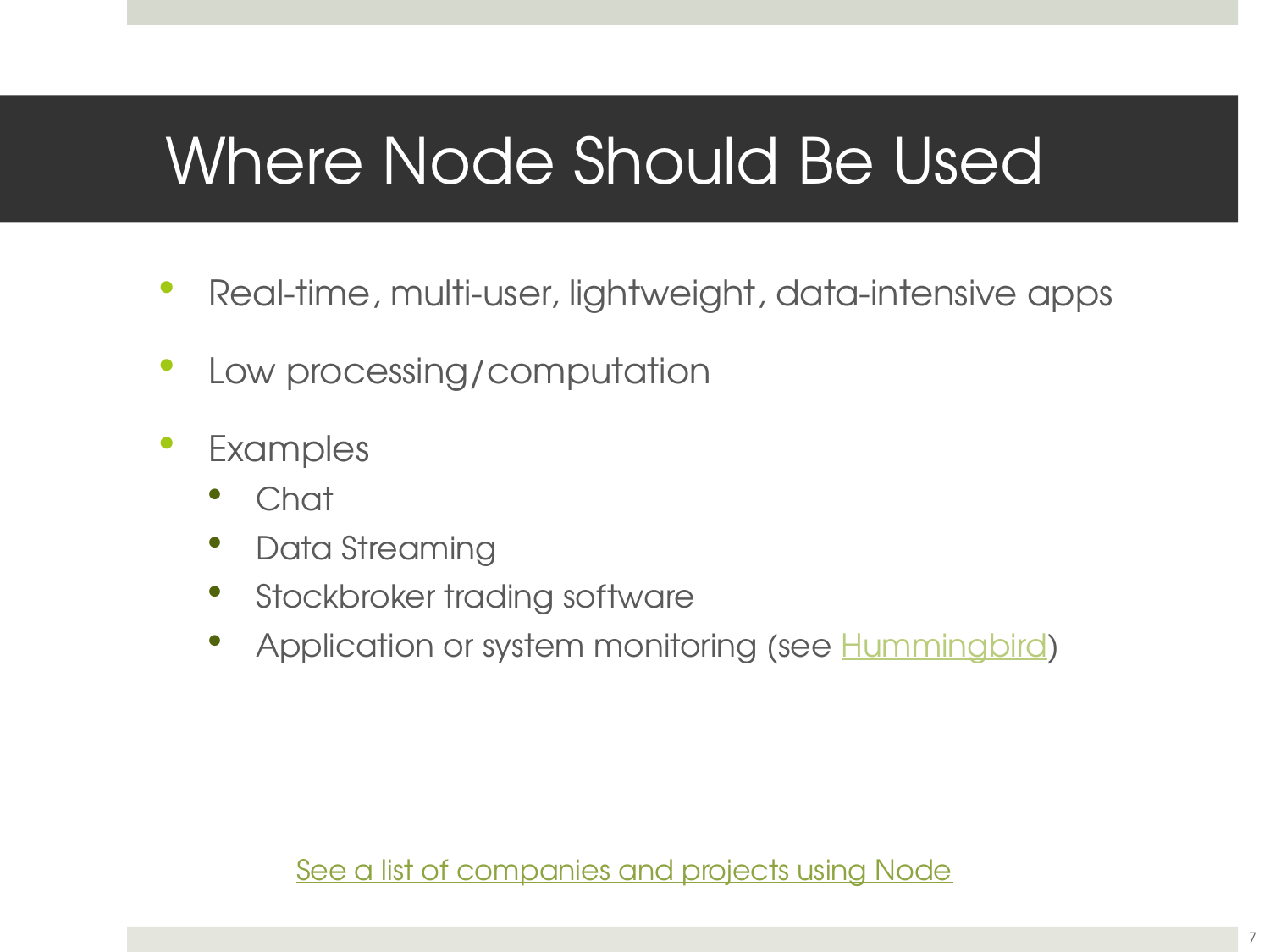

# Where Node Should Be Used
Real-time, multi-user, lightweight, data-intensive apps
Low processing/computation
Examples
Chat
Data Streaming
Stockbroker trading software
Application or system monitoring (see Hummingbird)
See a list of companies and projects using Node
7